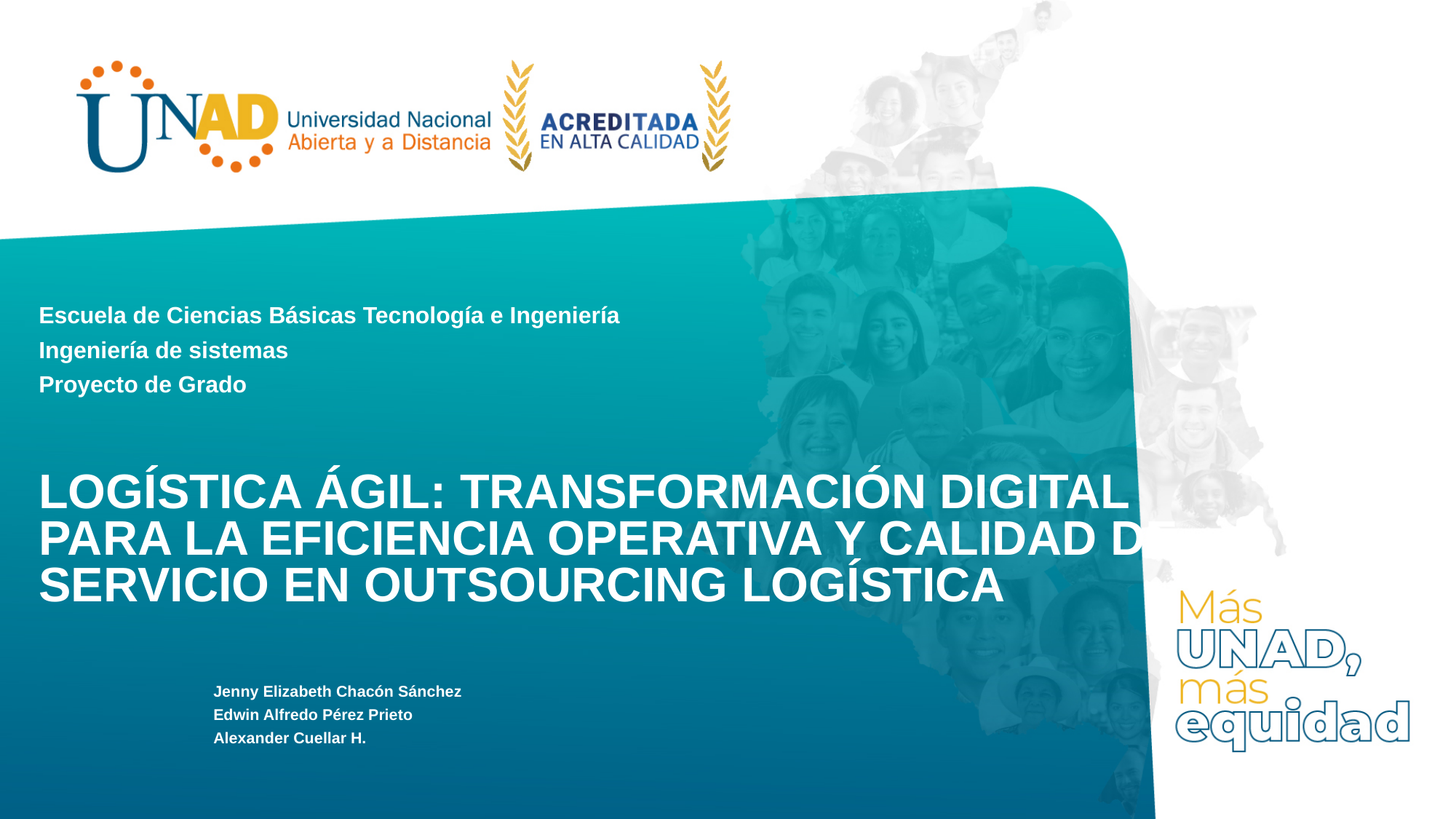

Escuela de Ciencias Básicas Tecnología e Ingeniería
Ingeniería de sistemas
Proyecto de Grado
# LOGÍSTICA ÁGIL: TRANSFORMACIÓN DIGITAL PARA LA EFICIENCIA OPERATIVA Y CALIDAD DE SERVICIO EN OUTSOURCING LOGÍSTICA
Jenny Elizabeth Chacón Sánchez
Edwin Alfredo Pérez Prieto
Alexander Cuellar H.